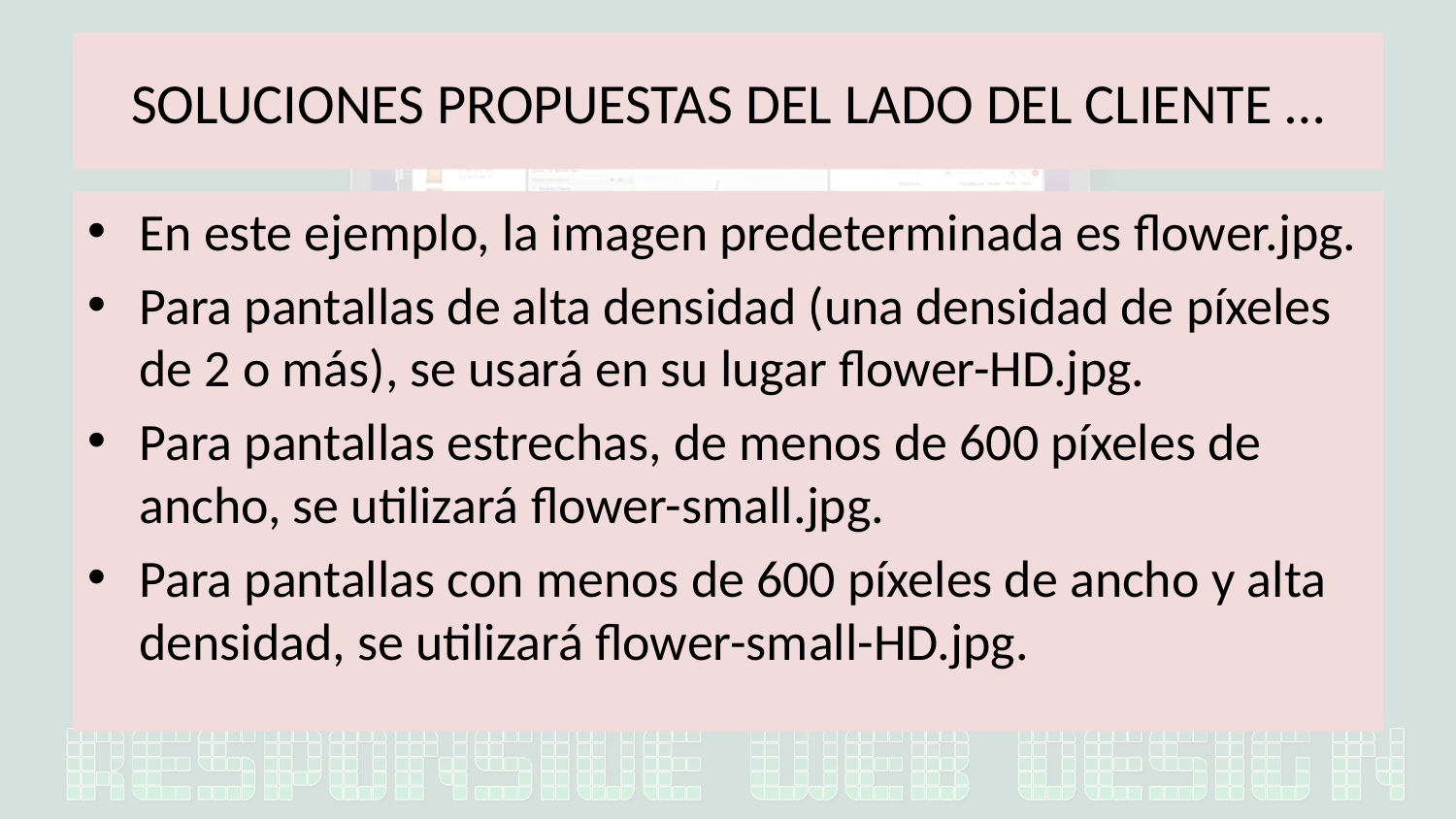

# SOLUCIONES PROPUESTAS DEL LADO DEL CLIENTE …
En este ejemplo, la imagen predeterminada es flower.jpg.
Para pantallas de alta densidad (una densidad de píxeles de 2 o más), se usará en su lugar flower-HD.jpg.
Para pantallas estrechas, de menos de 600 píxeles de ancho, se utilizará flower-small.jpg.
Para pantallas con menos de 600 píxeles de ancho y alta densidad, se utilizará flower-small-HD.jpg.